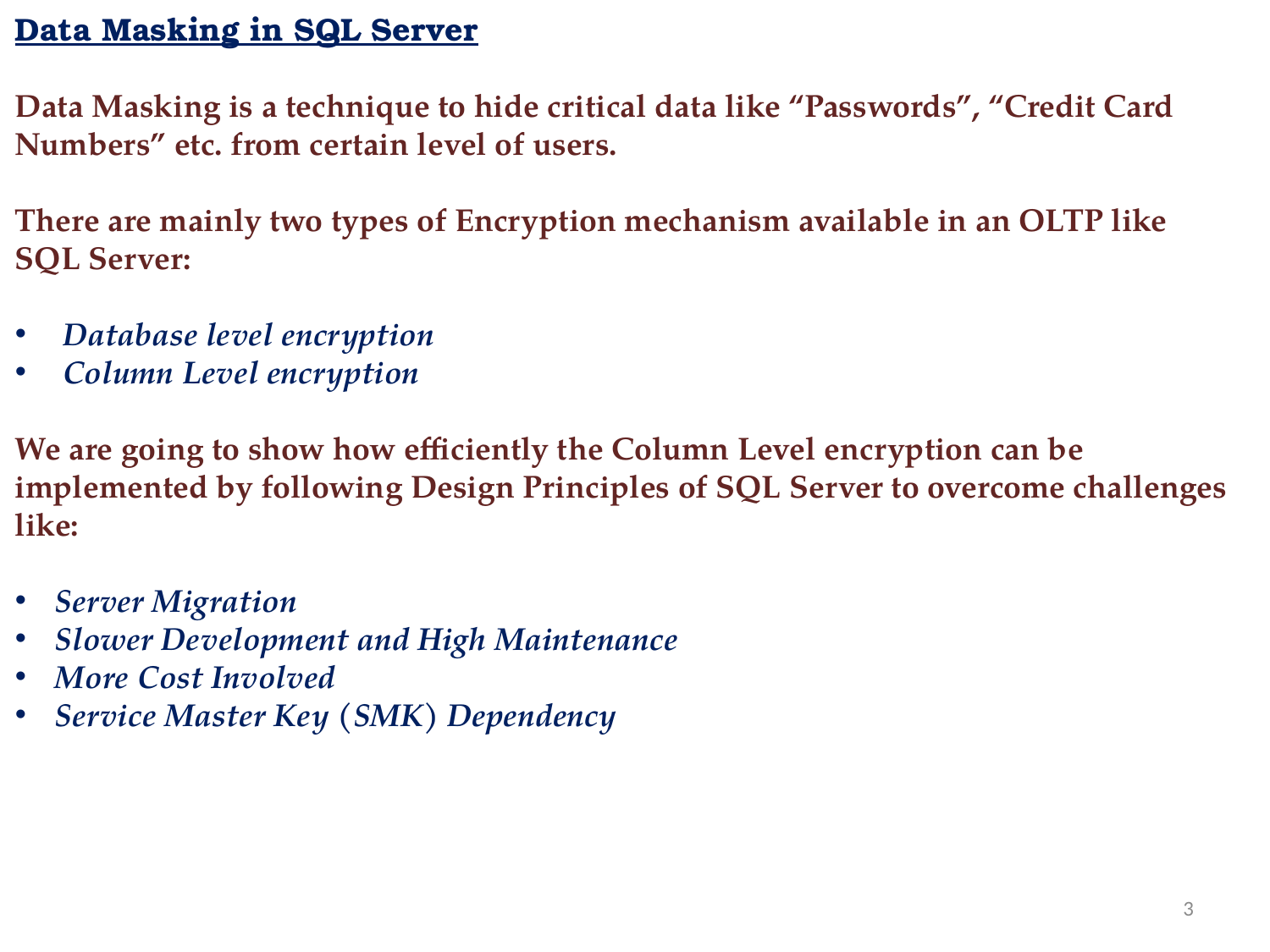

Data Masking in SQL Server

Data Masking is a technique to hide critical data like “Passwords”, “Credit Card Numbers” etc. from certain level of users.

There are mainly two types of Encryption mechanism available in an OLTP like SQL Server:

Database level encryption
Column Level encryption

We are going to show how efficiently the Column Level encryption can be implemented by following Design Principles of SQL Server to overcome challenges like:

Server Migration
Slower Development and High Maintenance
More Cost Involved
Service Master Key (SMK) Dependency

3